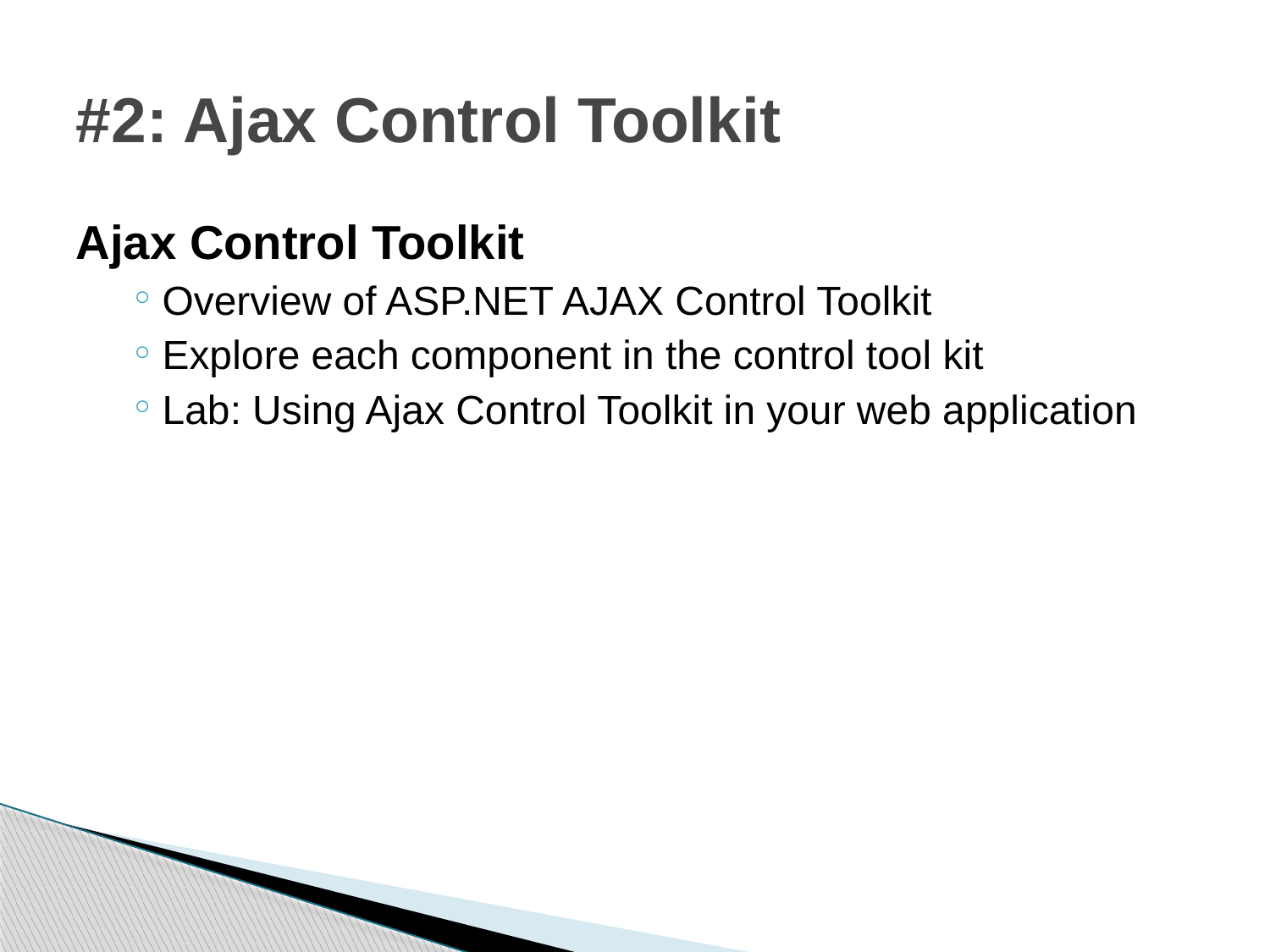

# #2: Ajax Control Toolkit
Ajax Control Toolkit
Overview of ASP.NET AJAX Control Toolkit
Explore each component in the control tool kit
Lab: Using Ajax Control Toolkit in your web application